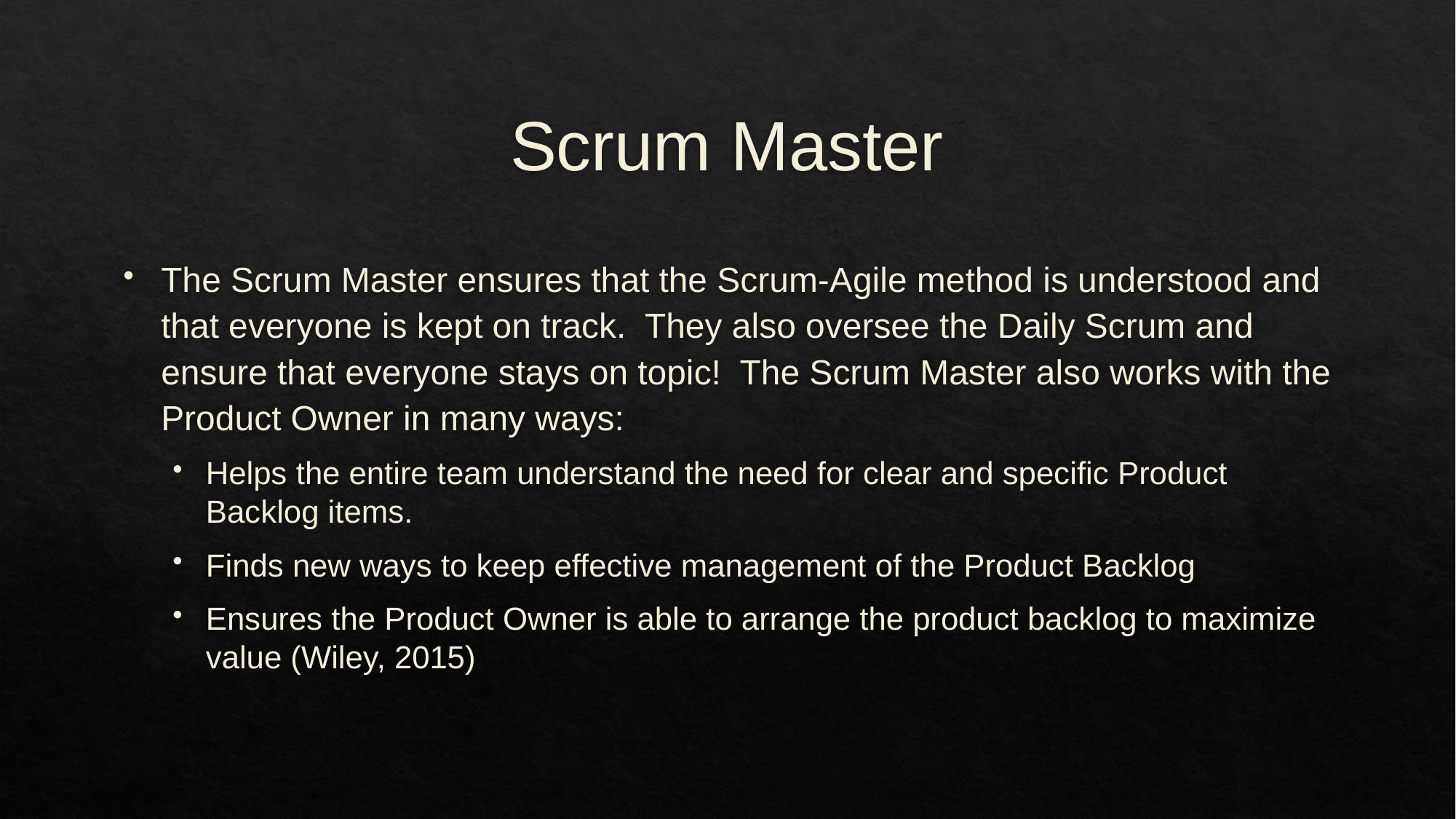

# Scrum Master
The Scrum Master ensures that the Scrum-Agile method is understood and that everyone is kept on track.  They also oversee the Daily Scrum and ensure that everyone stays on topic!  The Scrum Master also works with the Product Owner in many ways:
Helps the entire team understand the need for clear and specific Product Backlog items.
Finds new ways to keep effective management of the Product Backlog
Ensures the Product Owner is able to arrange the product backlog to maximize value (Wiley, 2015)